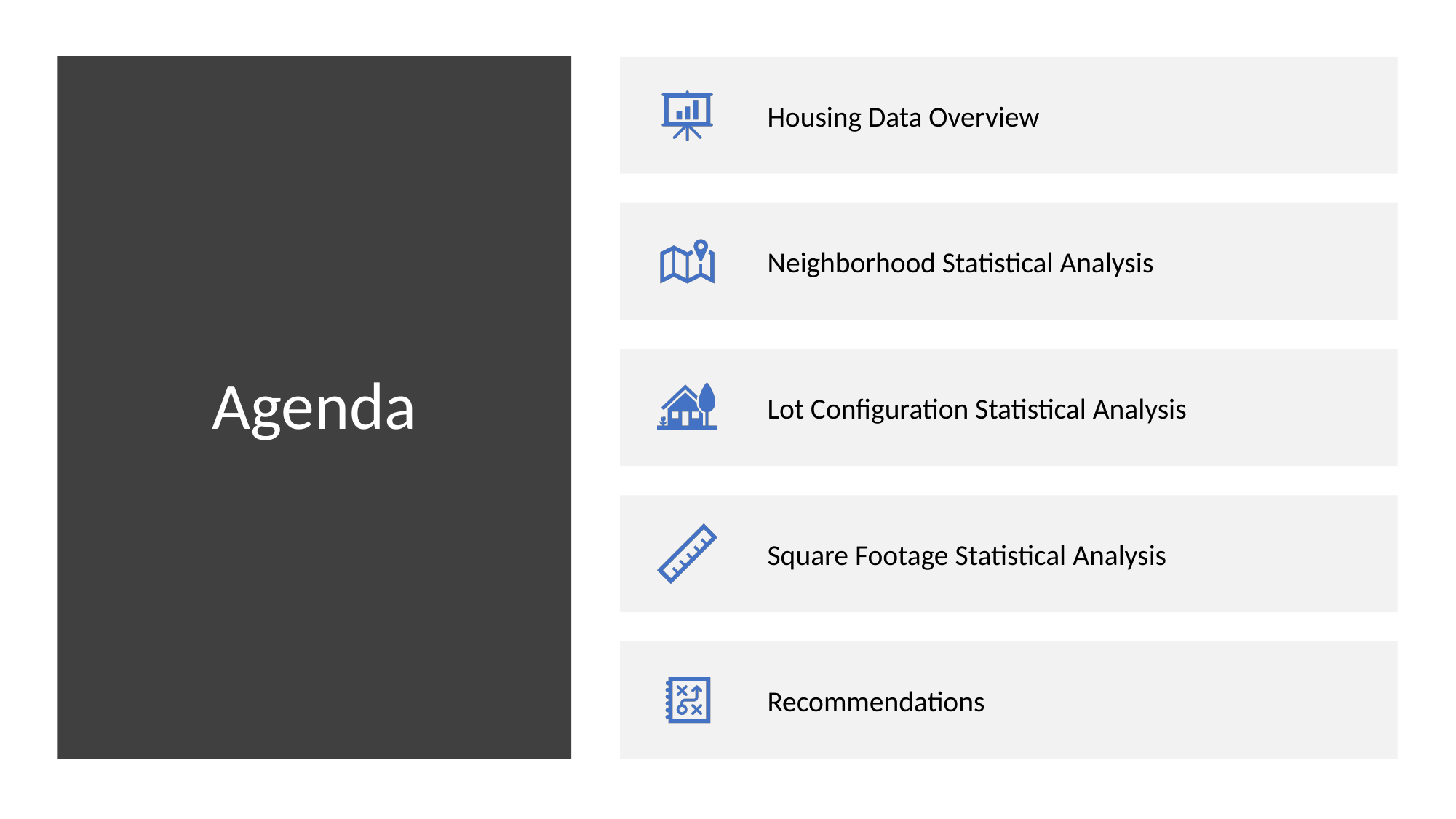

# Agenda
Housing Data Overview
Neighborhood Statistical Analysis
Lot Configuration Statistical Analysis
Square Footage Statistical Analysis
Recommendations